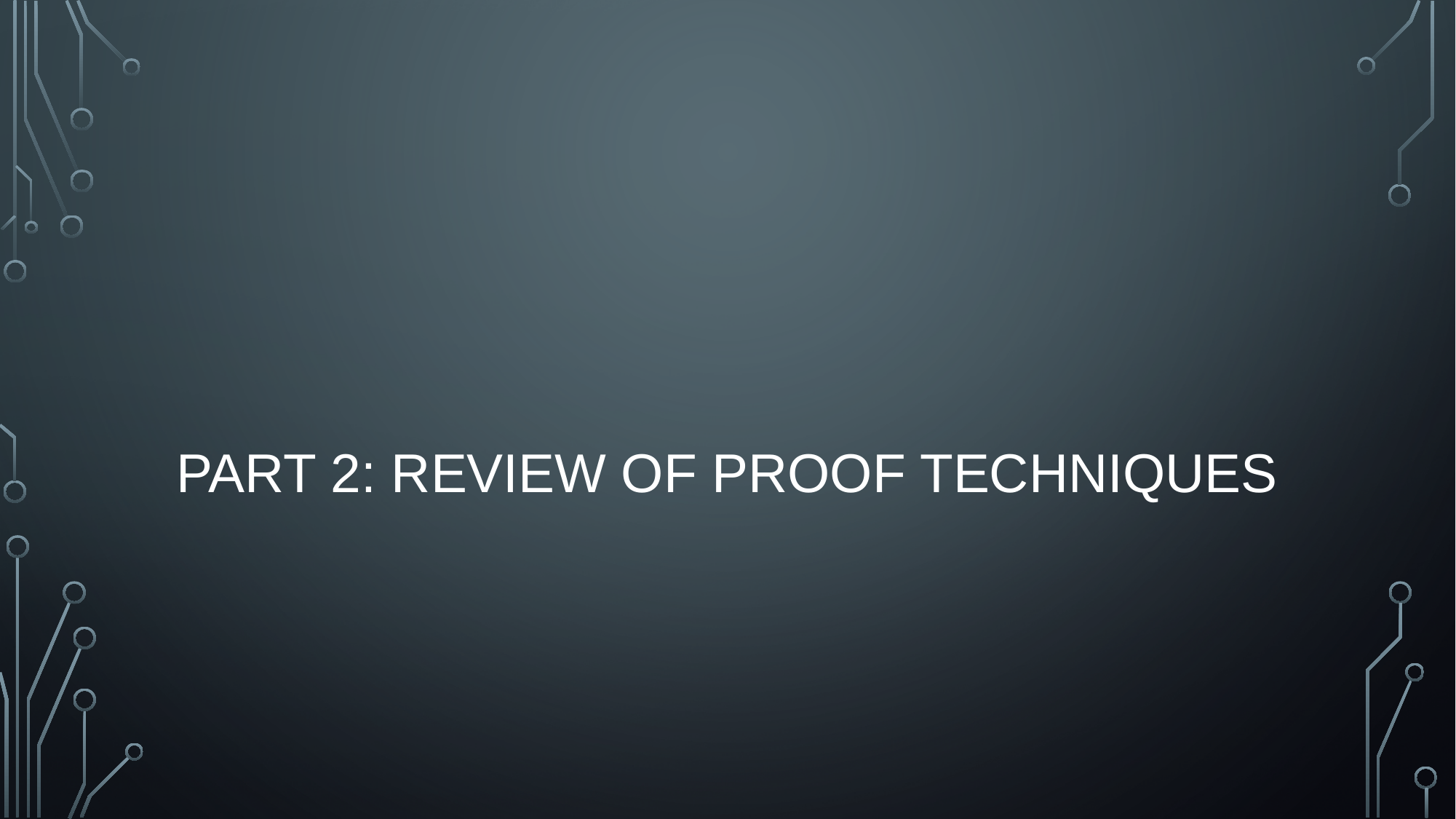

# Part 2: Review of Proof Techniques